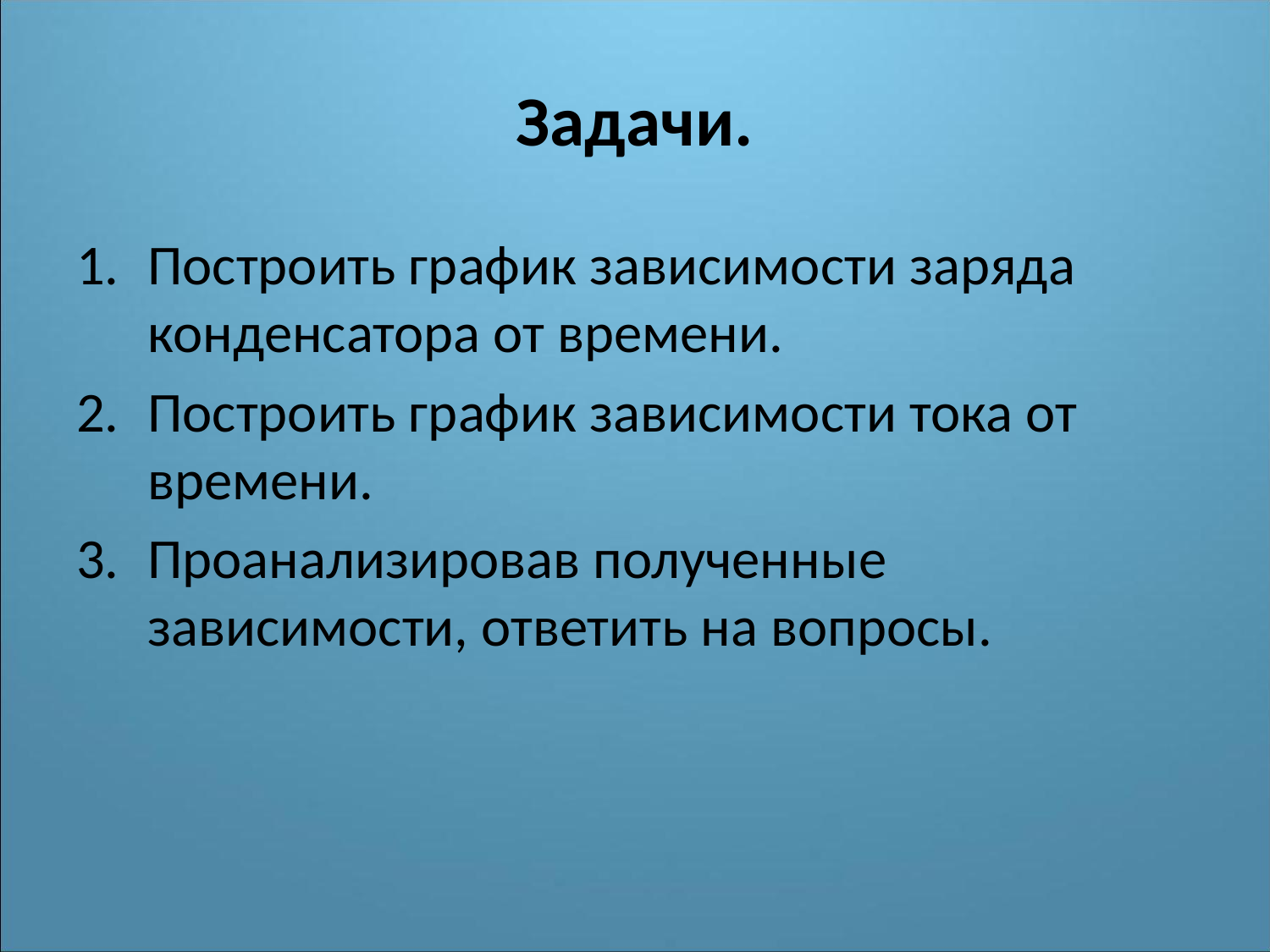

# Задачи.
Построить график зависимости заряда конденсатора от времени.
Построить график зависимости тока от времени.
Проанализировав полученные зависимости, ответить на вопросы.